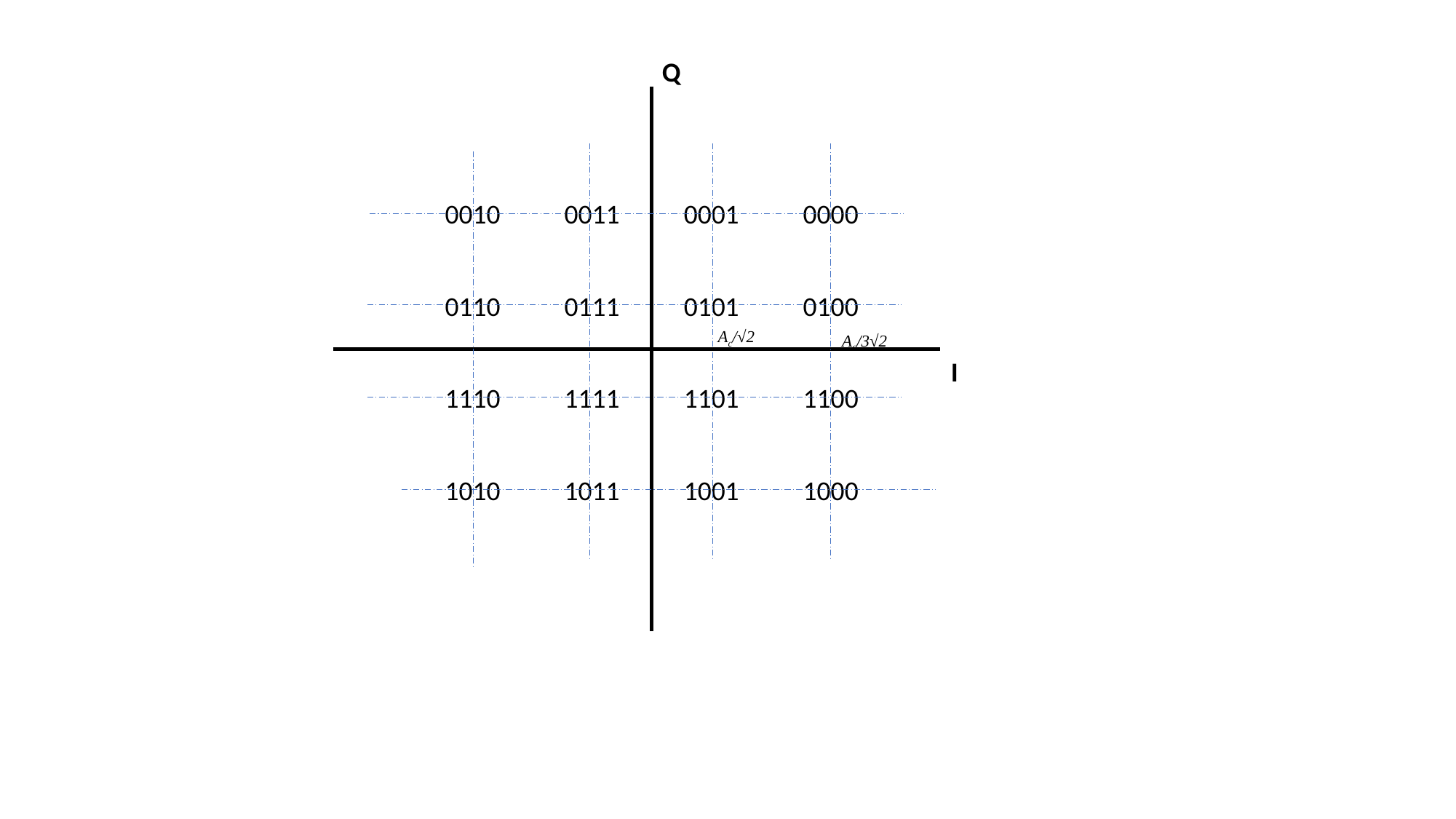

Q
0010
0011
0001
0000
0110
0111
0101
0100
Ac/√2
Ac/3√2
I
1110
1111
1101
1100
1010
1011
1001
1000